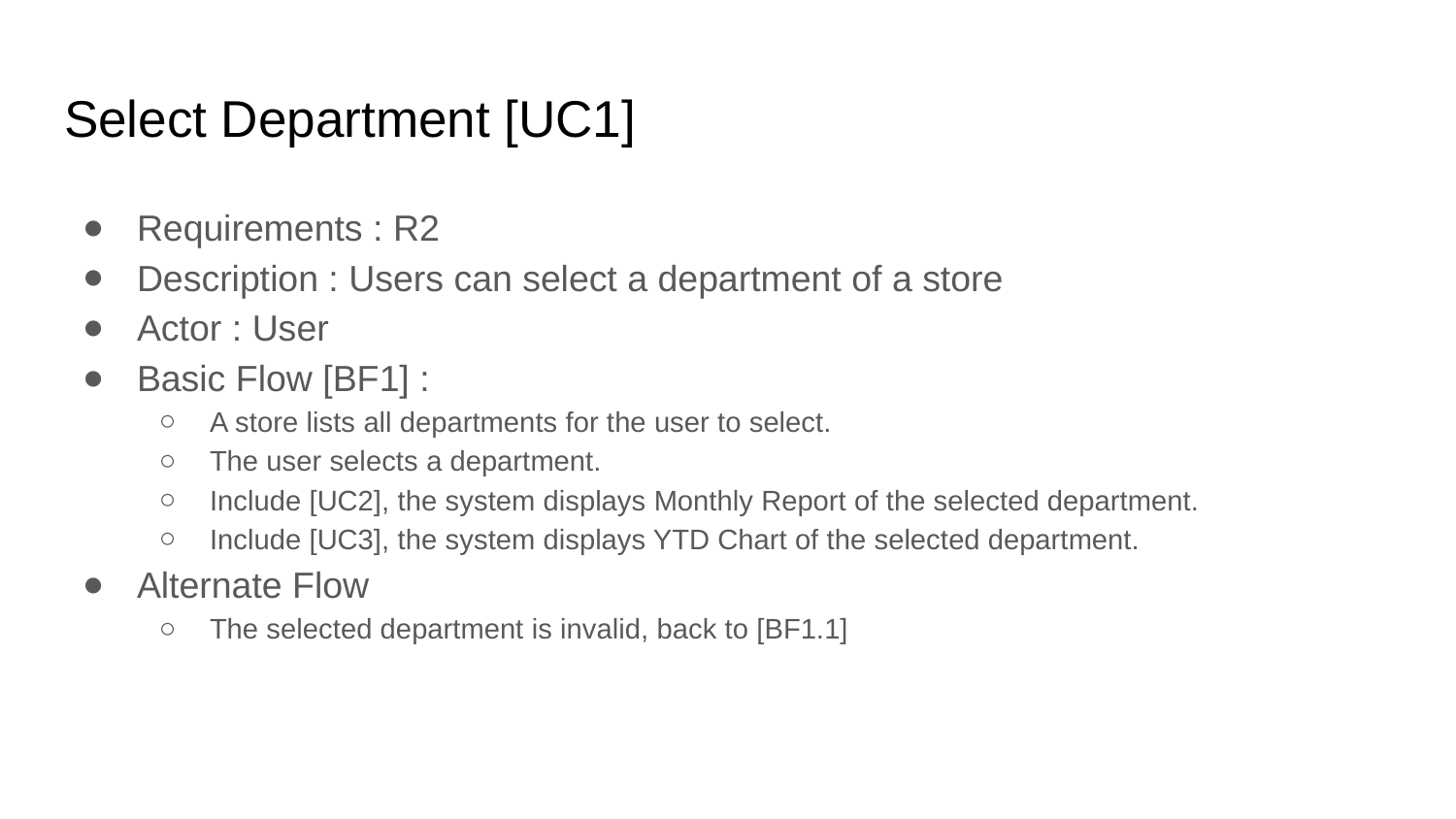

# Select Department [UC1]
Requirements : R2
Description : Users can select a department of a store
Actor : User
Basic Flow [BF1] :
A store lists all departments for the user to select.
The user selects a department.
Include [UC2], the system displays Monthly Report of the selected department.
Include [UC3], the system displays YTD Chart of the selected department.
Alternate Flow
The selected department is invalid, back to [BF1.1]